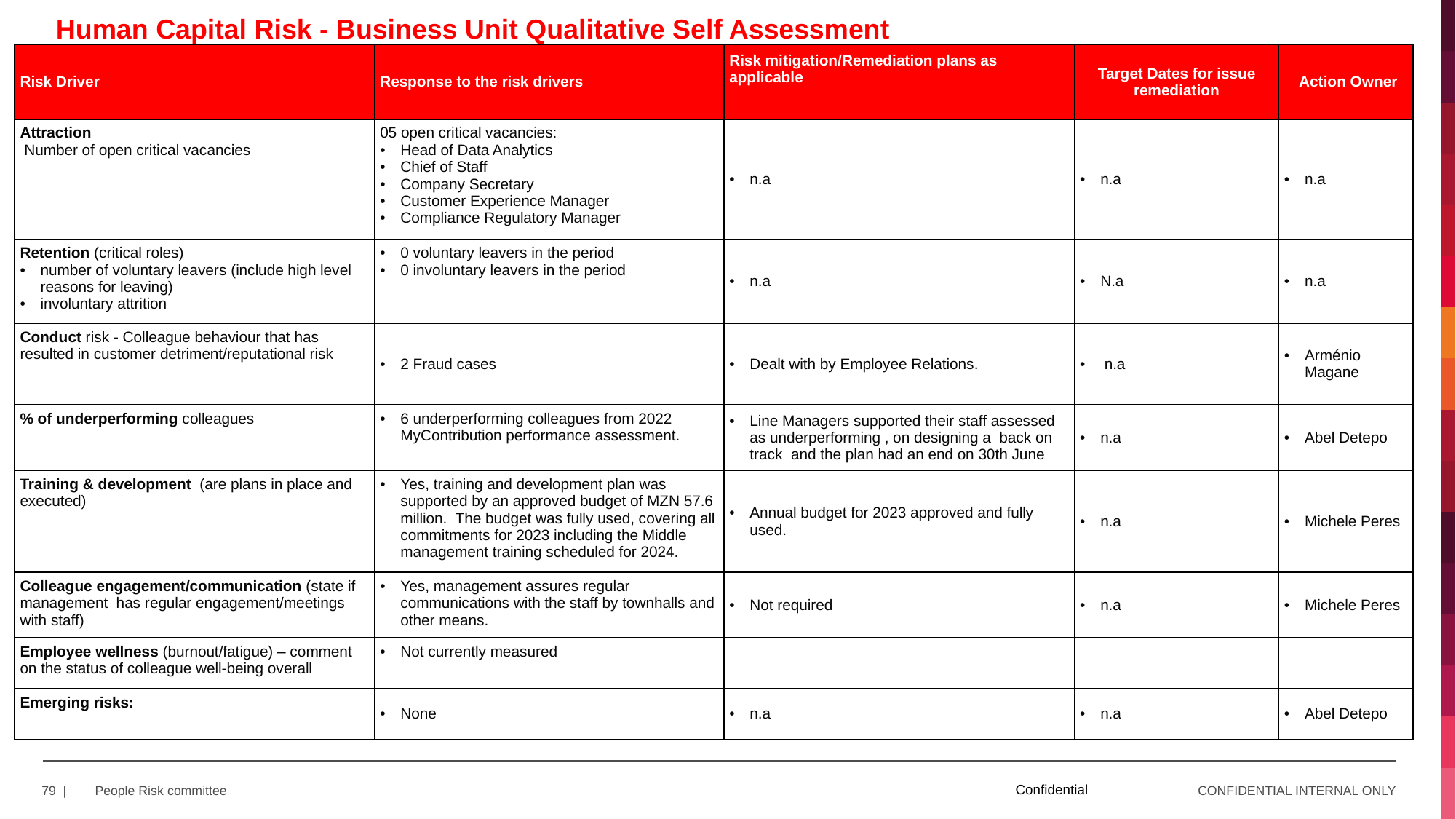

Human Capital Risk - Business Unit Qualitative Self Assessment
| Risk Driver | Response to the risk drivers | Risk mitigation/Remediation plans as applicable | Target Dates for issue remediation | Action Owner |
| --- | --- | --- | --- | --- |
| Attraction Number of open critical vacancies | 05 open critical vacancies: Head of Data Analytics Chief of Staff Company Secretary Customer Experience Manager Compliance Regulatory Manager | n.a | n.a | n.a |
| Retention (critical roles) number of voluntary leavers (include high level reasons for leaving) involuntary attrition | 0 voluntary leavers in the period 0 involuntary leavers in the period | n.a | N.a | n.a |
| Conduct risk - Colleague behaviour that has resulted in customer detriment/reputational risk | 2 Fraud cases | Dealt with by Employee Relations. | n.a | Arménio Magane |
| % of underperforming colleagues | 6 underperforming colleagues from 2022 MyContribution performance assessment. | Line Managers supported their staff assessed as underperforming , on designing a back on track and the plan had an end on 30th June | n.a | Abel Detepo |
| Training & development (are plans in place and executed) | Yes, training and development plan was supported by an approved budget of MZN 57.6 million. The budget was fully used, covering all commitments for 2023 including the Middle management training scheduled for 2024. | Annual budget for 2023 approved and fully used. | n.a | Michele Peres |
| Colleague engagement/communication (state if management has regular engagement/meetings with staff) | Yes, management assures regular communications with the staff by townhalls and other means. | Not required | n.a | Michele Peres |
| Employee wellness (burnout/fatigue) – comment on the status of colleague well-being overall | Not currently measured |  |  |  |
| Emerging risks: | None | n.a | n.a | Abel Detepo |
Confidential